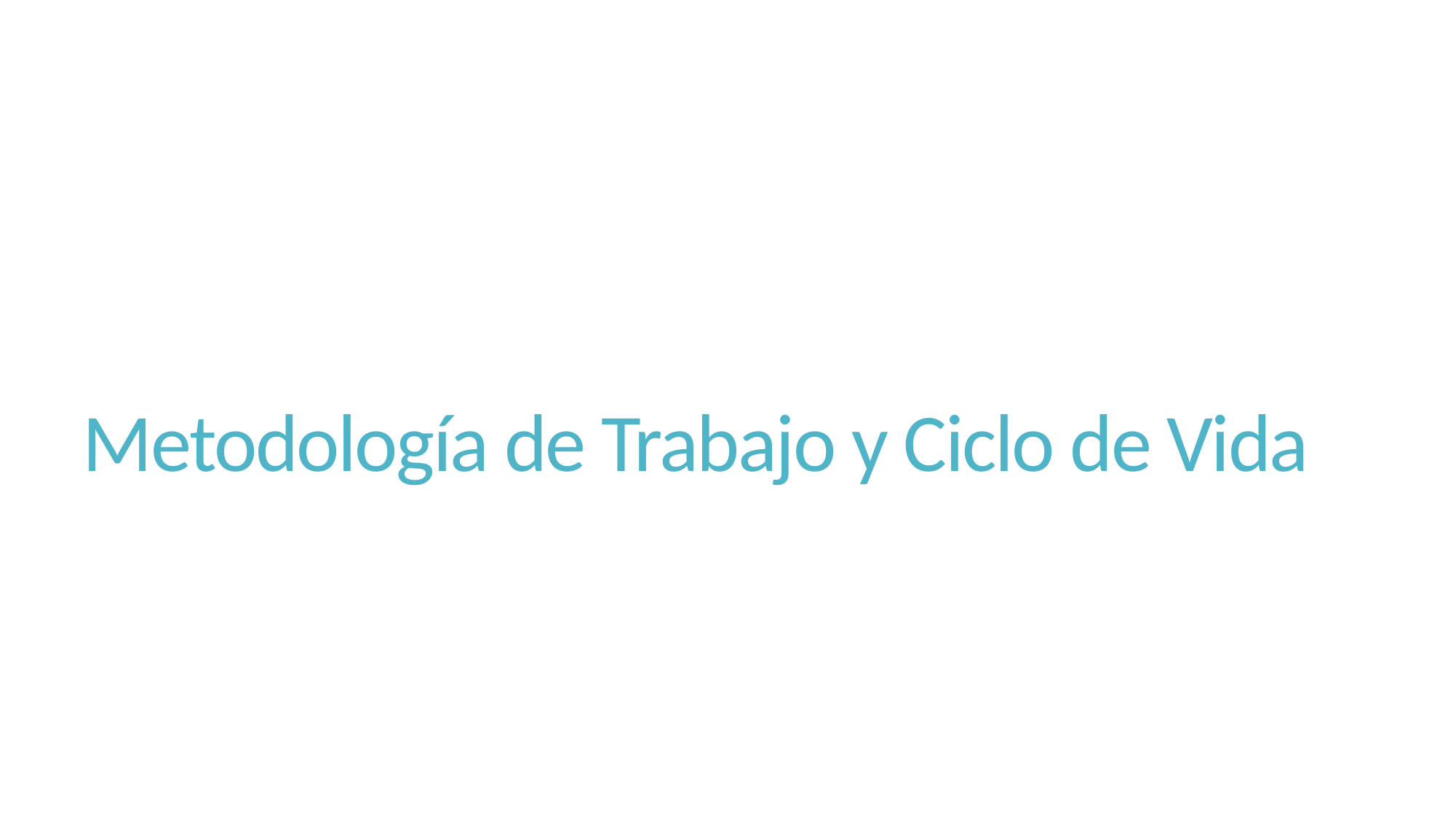

# Metodología de Trabajo y Ciclo de Vida